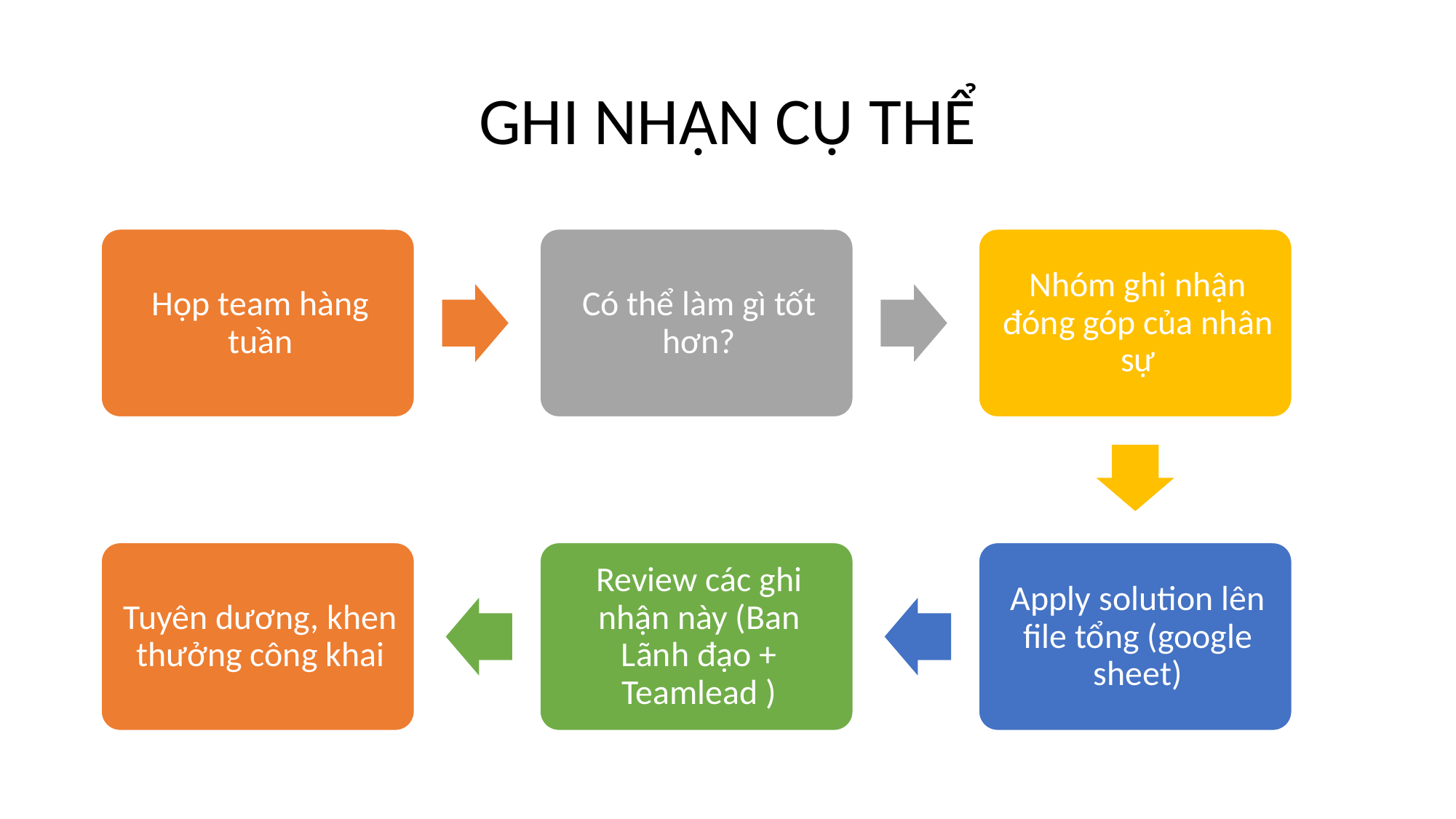

# GHI NHẬN CỤ THỂ
Họp team hàng tuần

Có thể làm gì tốt hơn?

Nhóm ghi nhận đóng góp của nhân sự

Apply solution lên file tổng (google sheet)

Review các ghi nhận này (Ban Lãnh đạo + Teamlead )

Tuyên dương, khen thưởng công khai